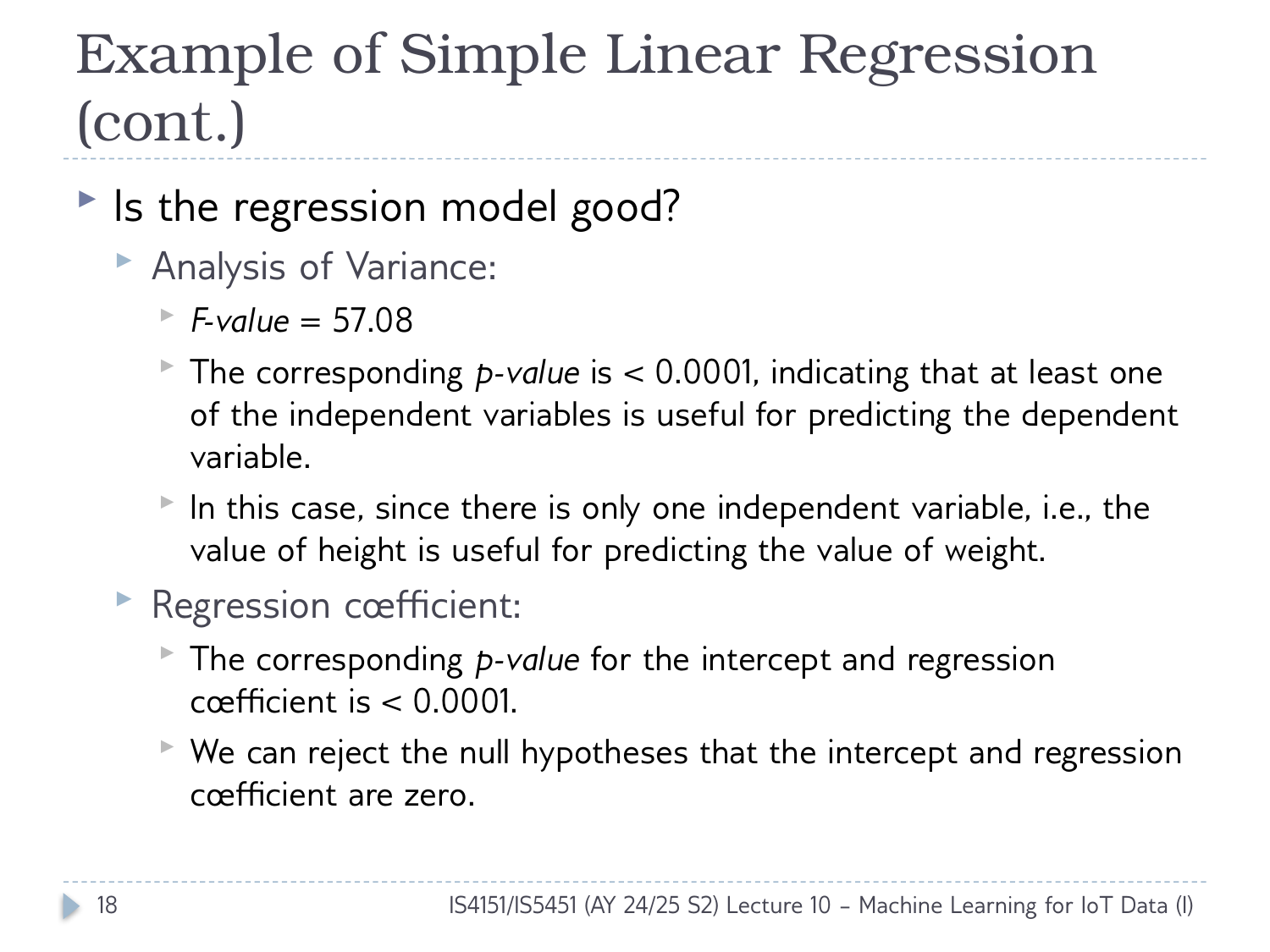

# Example of Simple Linear Regression (cont.)
Is the regression model good?
Analysis of Variance:
F-value = 57.08
The corresponding p-value is < 0.0001, indicating that at least one of the independent variables is useful for predicting the dependent variable.
In this case, since there is only one independent variable, i.e., the value of height is useful for predicting the value of weight.
Regression coefficient:
The corresponding p-value for the intercept and regression coefficient is < 0.0001.
We can reject the null hypotheses that the intercept and regression coefficient are zero.
18
IS4151/IS5451 (AY 24/25 S2) Lecture 10 – Machine Learning for IoT Data (I)